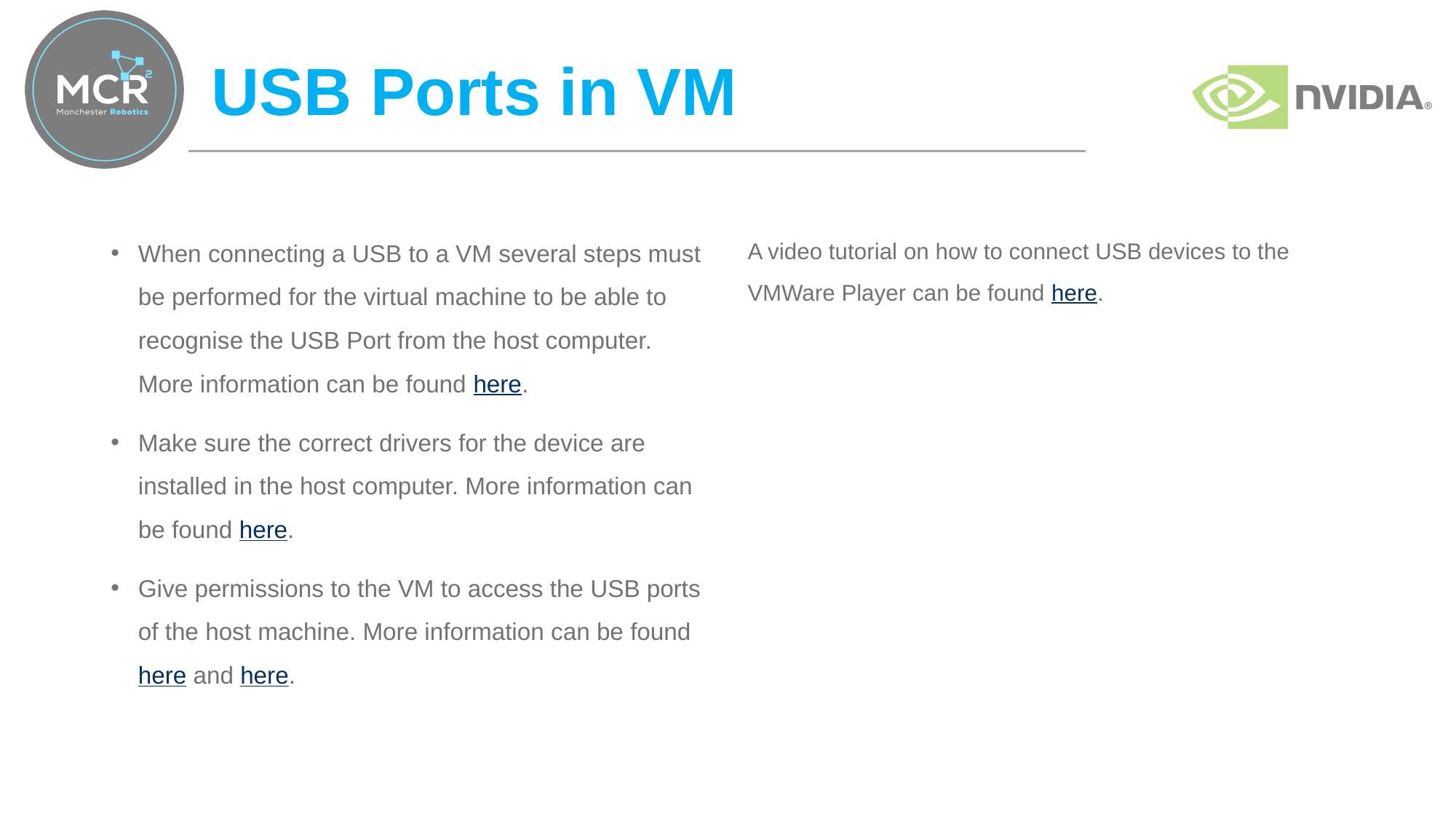

# USB Ports in VM
When connecting a USB to a VM several steps must be performed for the virtual machine to be able to recognise the USB Port from the host computer. More information can be found here.
Make sure the correct drivers for the device are installed in the host computer. More information can be found here.
Give permissions to the VM to access the USB ports of the host machine. More information can be found here and here.

A video tutorial on how to connect USB devices to the VMWare Player can be found here.